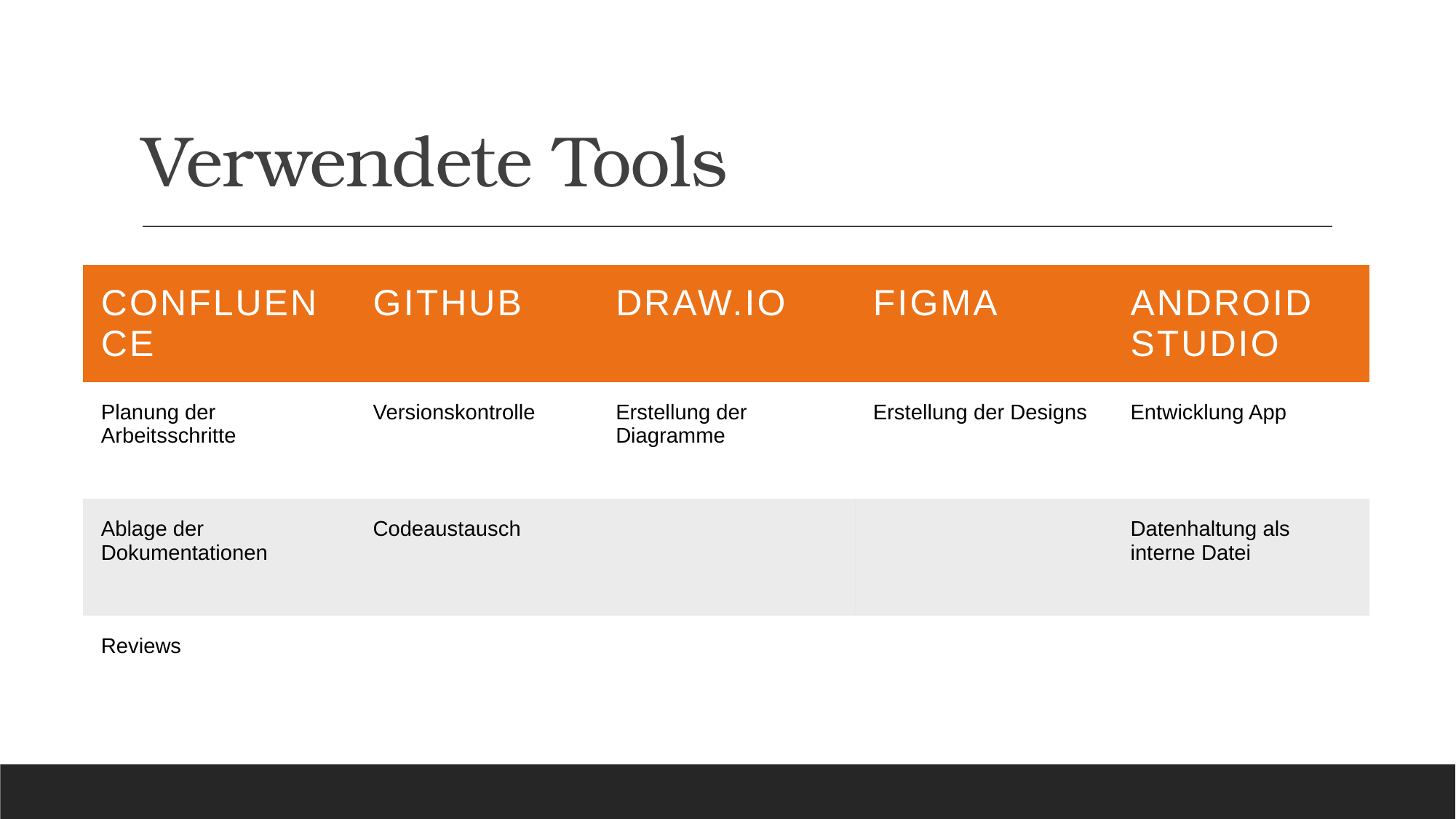

# Verwendete Tools
| Confluence | Github | Draw.IO | Figma | Android Studio |
| --- | --- | --- | --- | --- |
| Planung der Arbeitsschritte | Versionskontrolle | Erstellung der Diagramme | Erstellung der Designs | Entwicklung App |
| Ablage der Dokumentationen | Codeaustausch |  |  | Datenhaltung als interne Datei |
| Reviews |  |  |  |  |